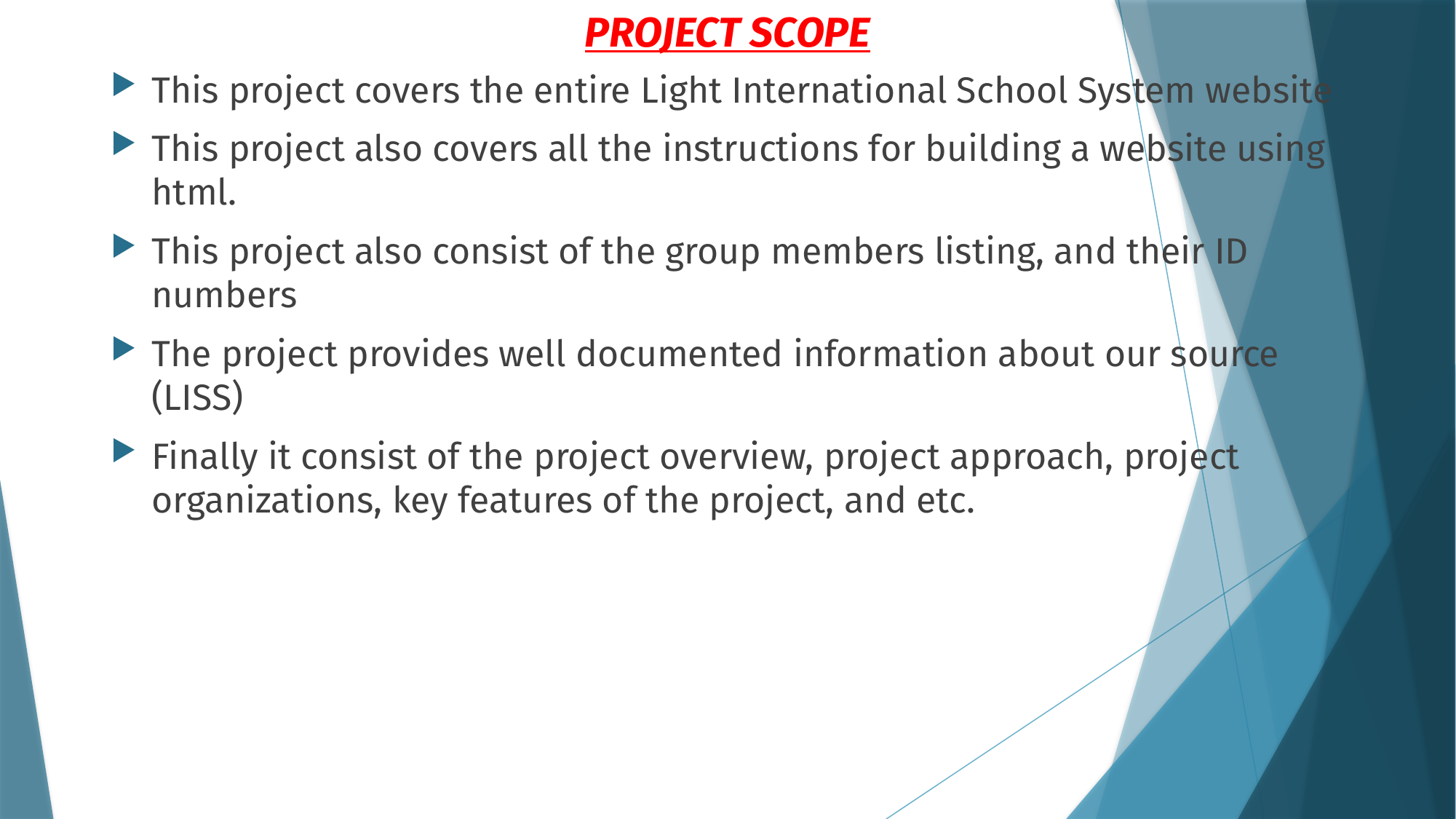

# PROJECT SCOPE
This project covers the entire Light International School System website
This project also covers all the instructions for building a website using html.
This project also consist of the group members listing, and their ID numbers
The project provides well documented information about our source (LISS)
Finally it consist of the project overview, project approach, project organizations, key features of the project, and etc.